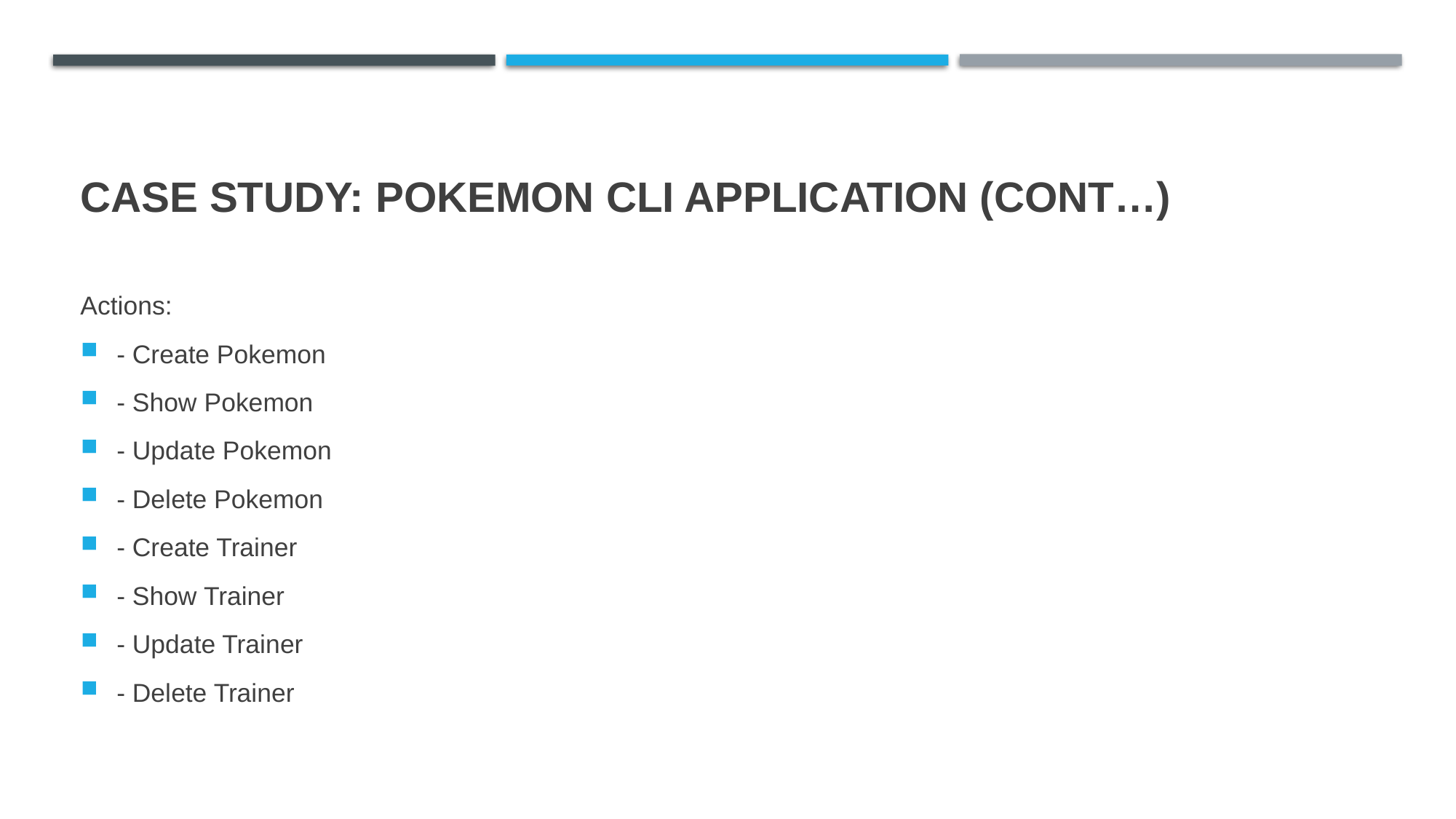

# Case study: Pokemon CLI Application (cont…)
Actions:
- Create Pokemon
- Show Pokemon
- Update Pokemon
- Delete Pokemon
- Create Trainer
- Show Trainer
- Update Trainer
- Delete Trainer